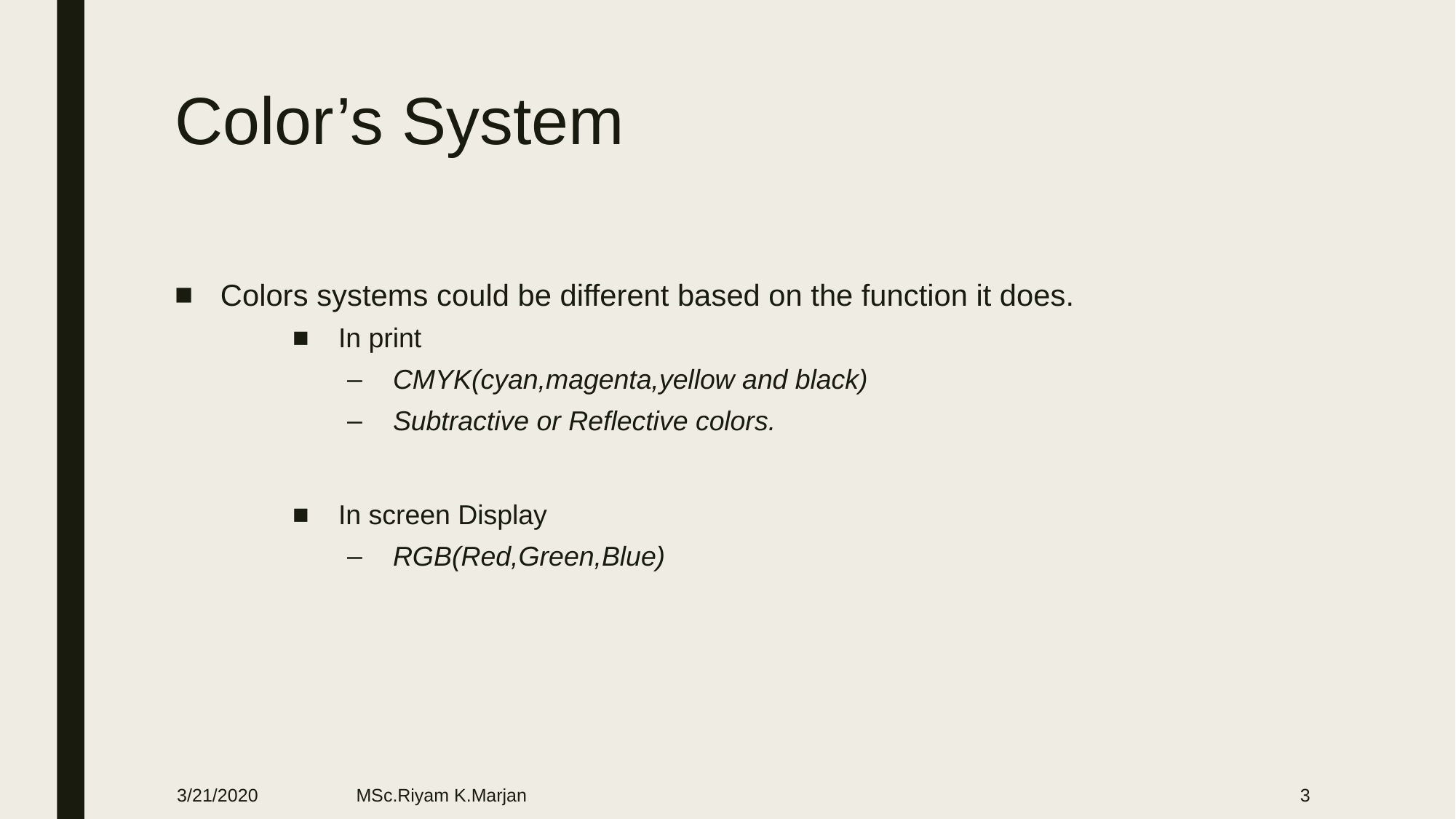

# Color’s System
Colors systems could be different based on the function it does.
In print
CMYK(cyan,magenta,yellow and black)
Subtractive or Reflective colors.

In screen Display
RGB(Red,Green,Blue)

3/21/2020
MSc.Riyam K.Marjan
3